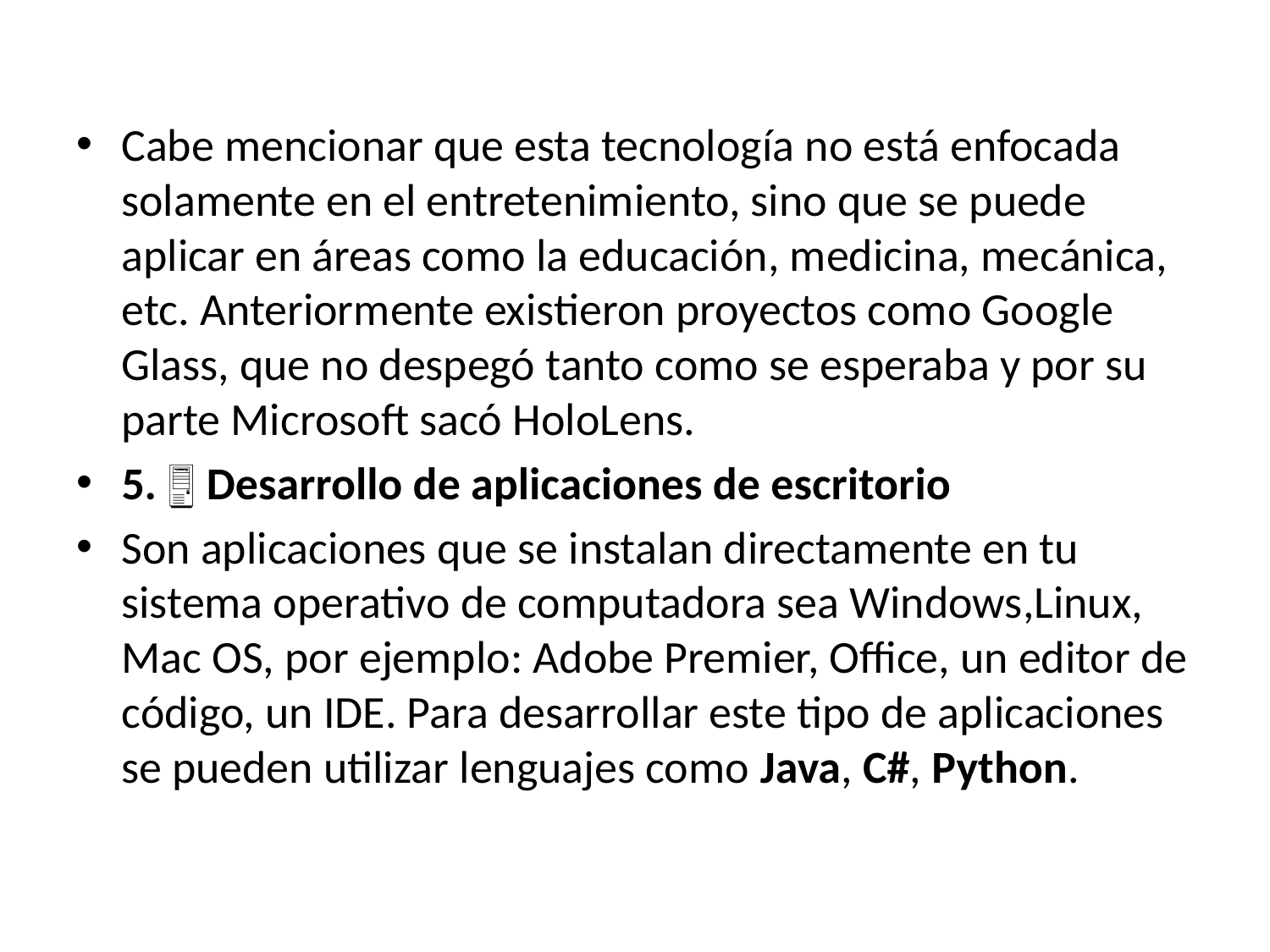

Cabe mencionar que esta tecnología no está enfocada solamente en el entretenimiento, sino que se puede aplicar en áreas como la educación, medicina, mecánica, etc. Anteriormente existieron proyectos como Google Glass, que no despegó tanto como se esperaba y por su parte Microsoft sacó HoloLens.
5. 🖥 Desarrollo de aplicaciones de escritorio
Son aplicaciones que se instalan directamente en tu sistema operativo de computadora sea Windows,Linux, Mac OS, por ejemplo: Adobe Premier, Office, un editor de código, un IDE. Para desarrollar este tipo de aplicaciones se pueden utilizar lenguajes como Java, C#, Python.